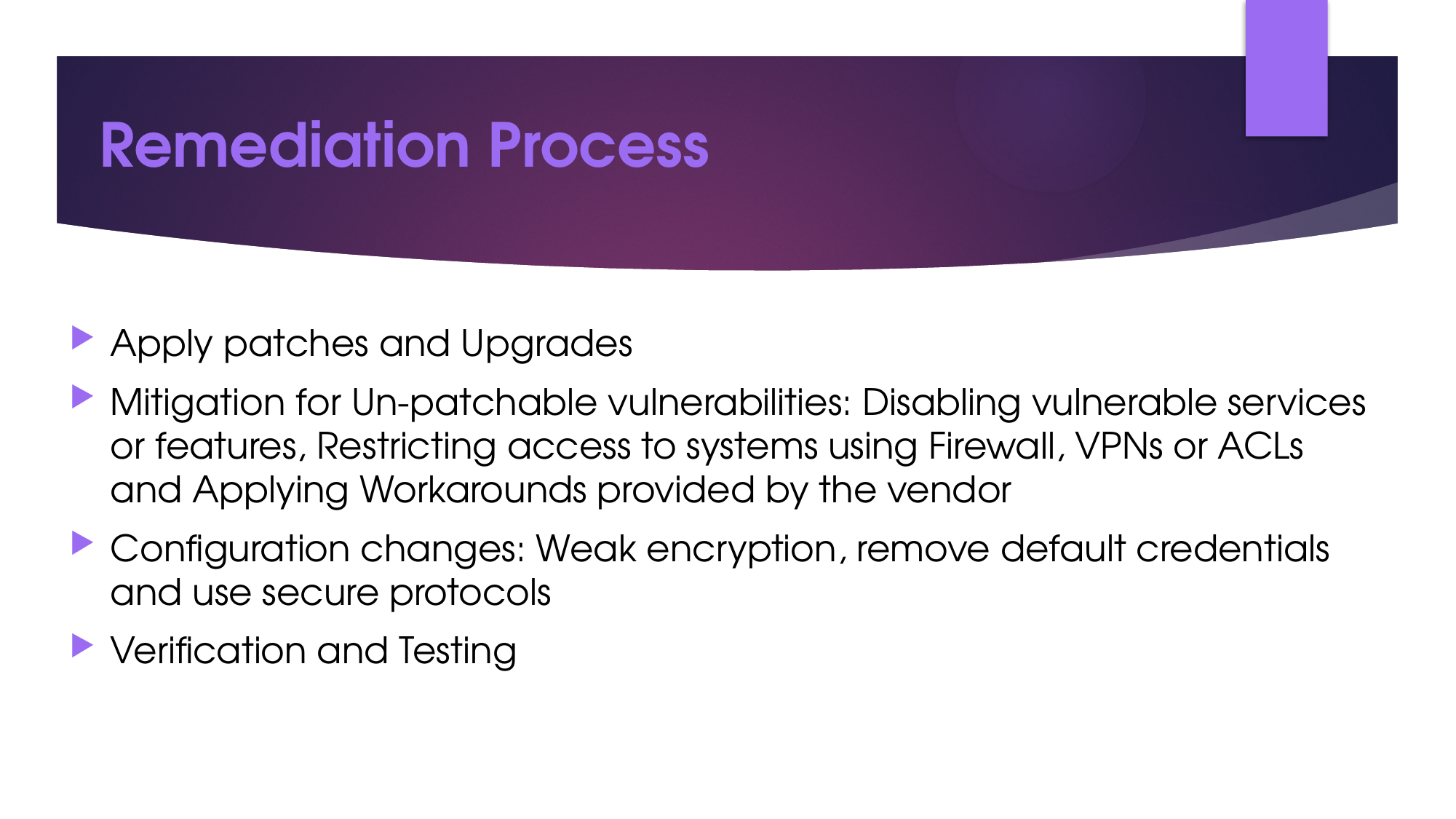

Remediation Process
Apply patches and Upgrades
Mitigation for Un-patchable vulnerabilities: Disabling vulnerable services or features, Restricting access to systems using Firewall, VPNs or ACLs and Applying Workarounds provided by the vendor
Configuration changes: Weak encryption, remove default credentials and use secure protocols
Verification and Testing